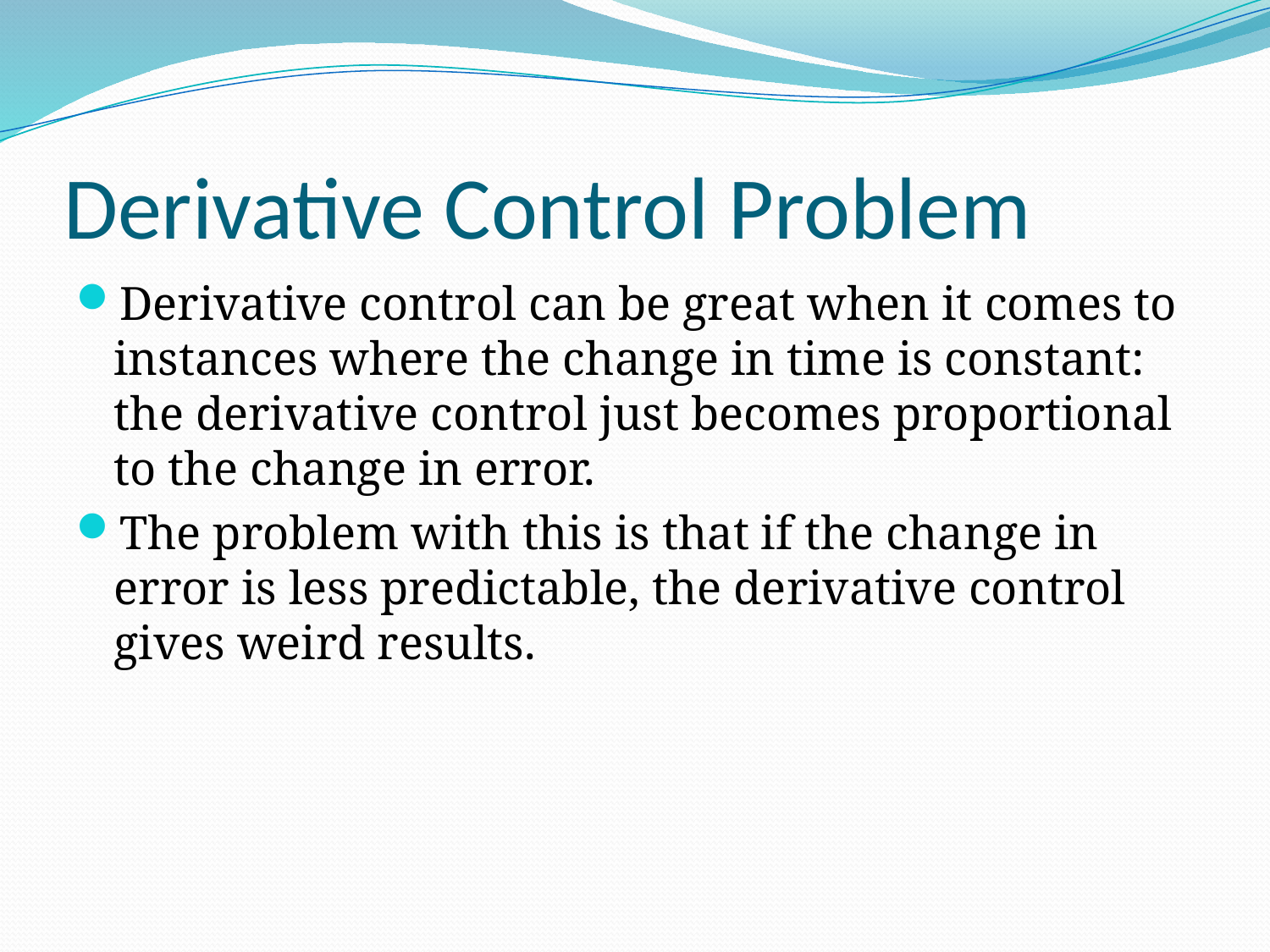

# Derivative Control Problem
Derivative control can be great when it comes to instances where the change in time is constant: the derivative control just becomes proportional to the change in error.
The problem with this is that if the change in error is less predictable, the derivative control gives weird results.